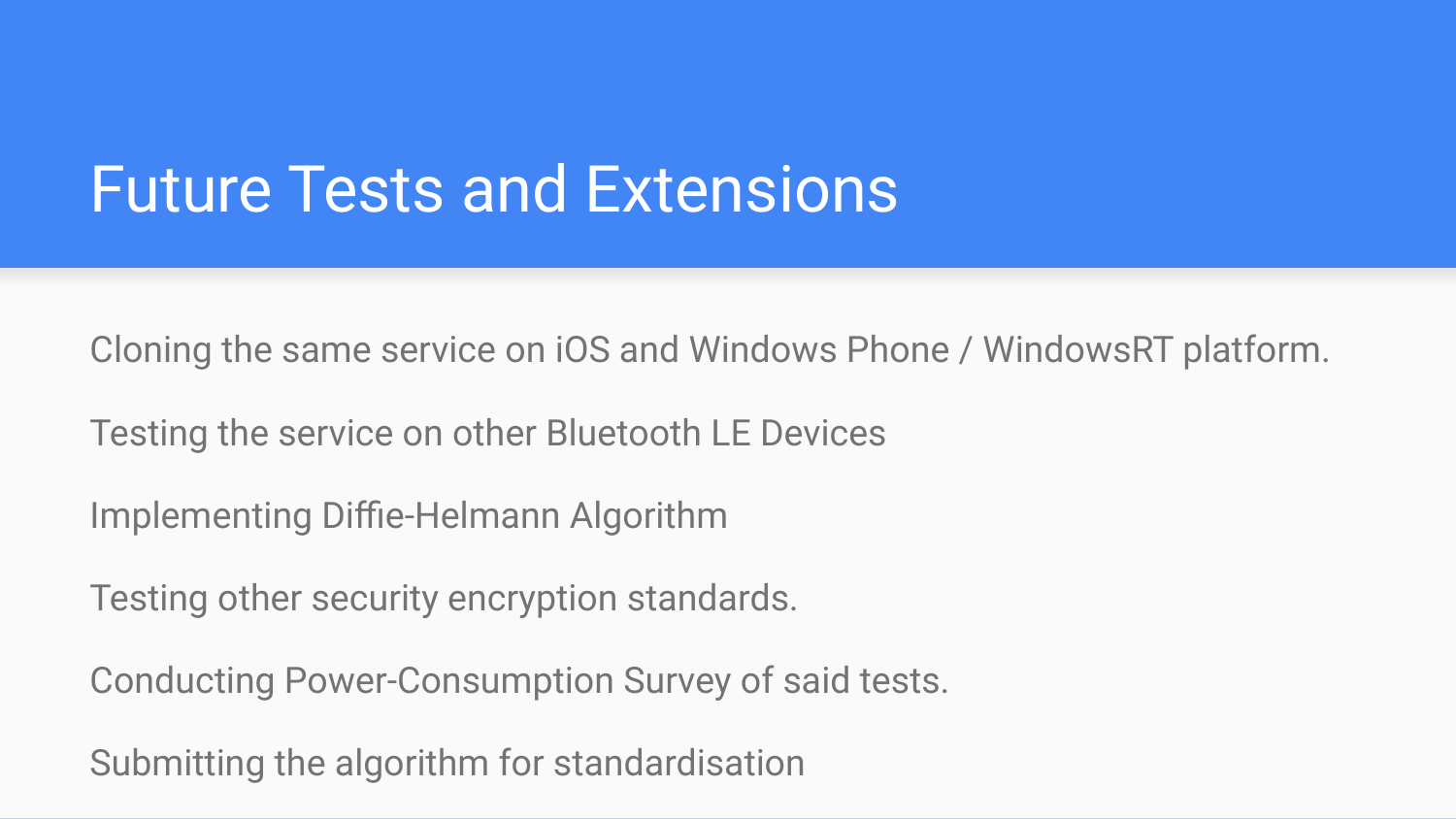

# Future Tests and Extensions
Cloning the same service on iOS and Windows Phone / WindowsRT platform.
Testing the service on other Bluetooth LE Devices
Implementing Diffie-Helmann Algorithm
Testing other security encryption standards.
Conducting Power-Consumption Survey of said tests.
Submitting the algorithm for standardisation